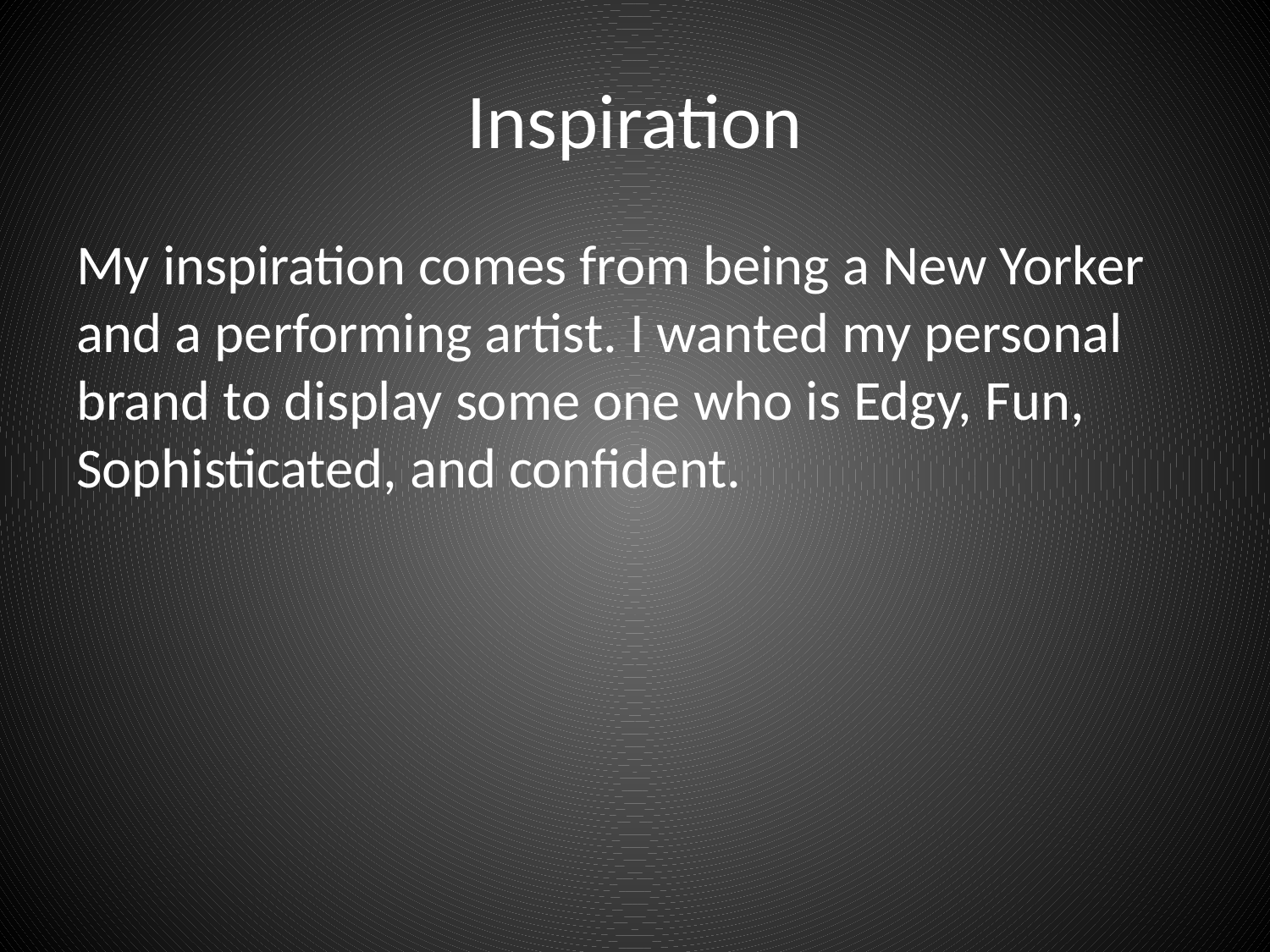

# Inspiration
My inspiration comes from being a New Yorker and a performing artist. I wanted my personal brand to display some one who is Edgy, Fun, Sophisticated, and confident.